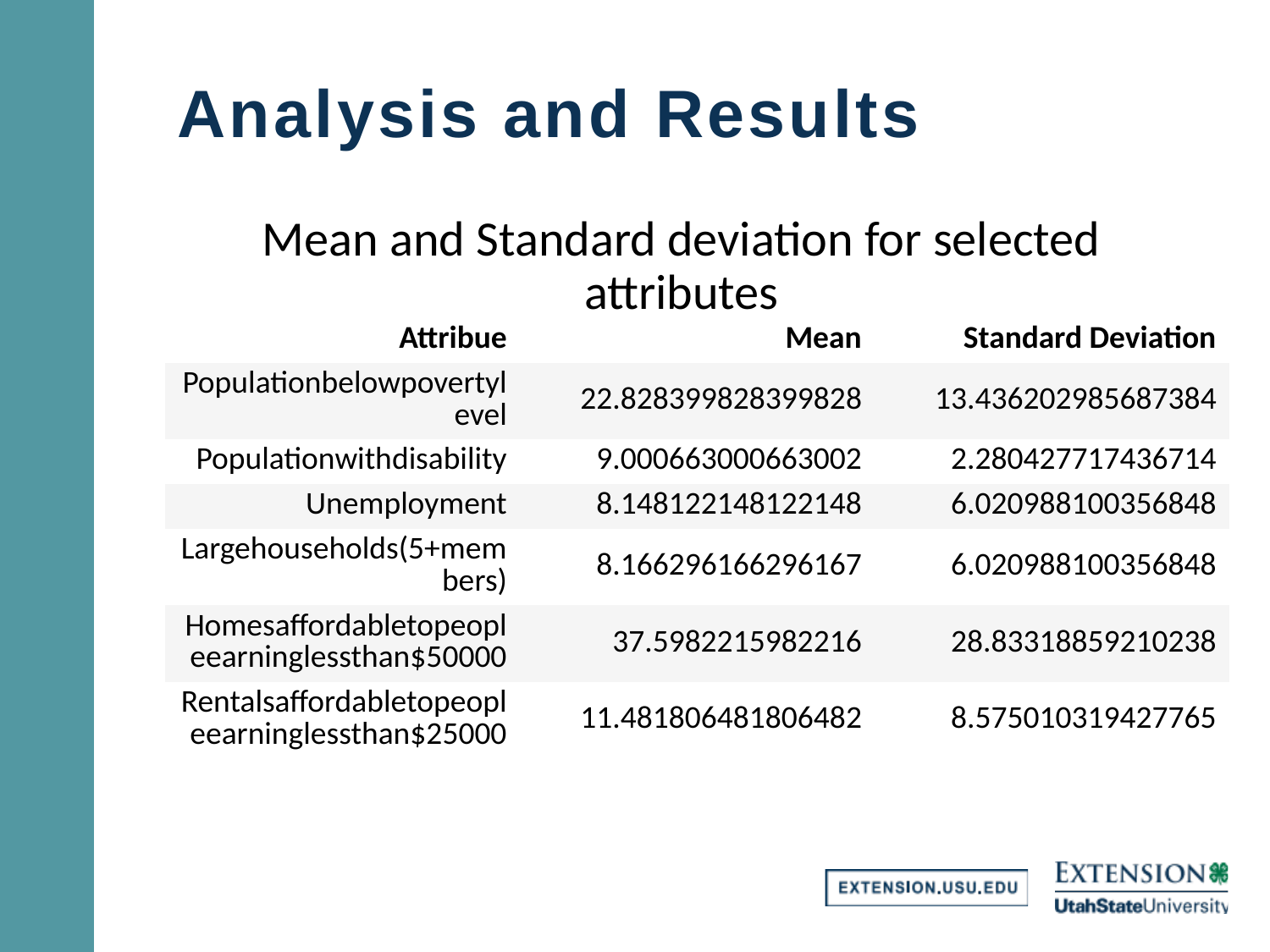

# Analysis and Results
Mean and Standard deviation for selected attributes

| Attribue | Mean | Standard Deviation |
| --- | --- | --- |
| Populationbelowpovertylevel | 22.828399828399828 | 13.436202985687384 |
| Populationwithdisability | 9.000663000663002 | 2.280427717436714 |
| Unemployment | 8.148122148122148 | 6.020988100356848 |
| Largehouseholds(5+members) | 8.166296166296167 | 6.020988100356848 |
| Homesaffordabletopeopleearninglessthan$50000 | 37.5982215982216 | 28.83318859210238 |
| Rentalsaffordabletopeopleearninglessthan$25000 | 11.481806481806482 | 8.575010319427765 |